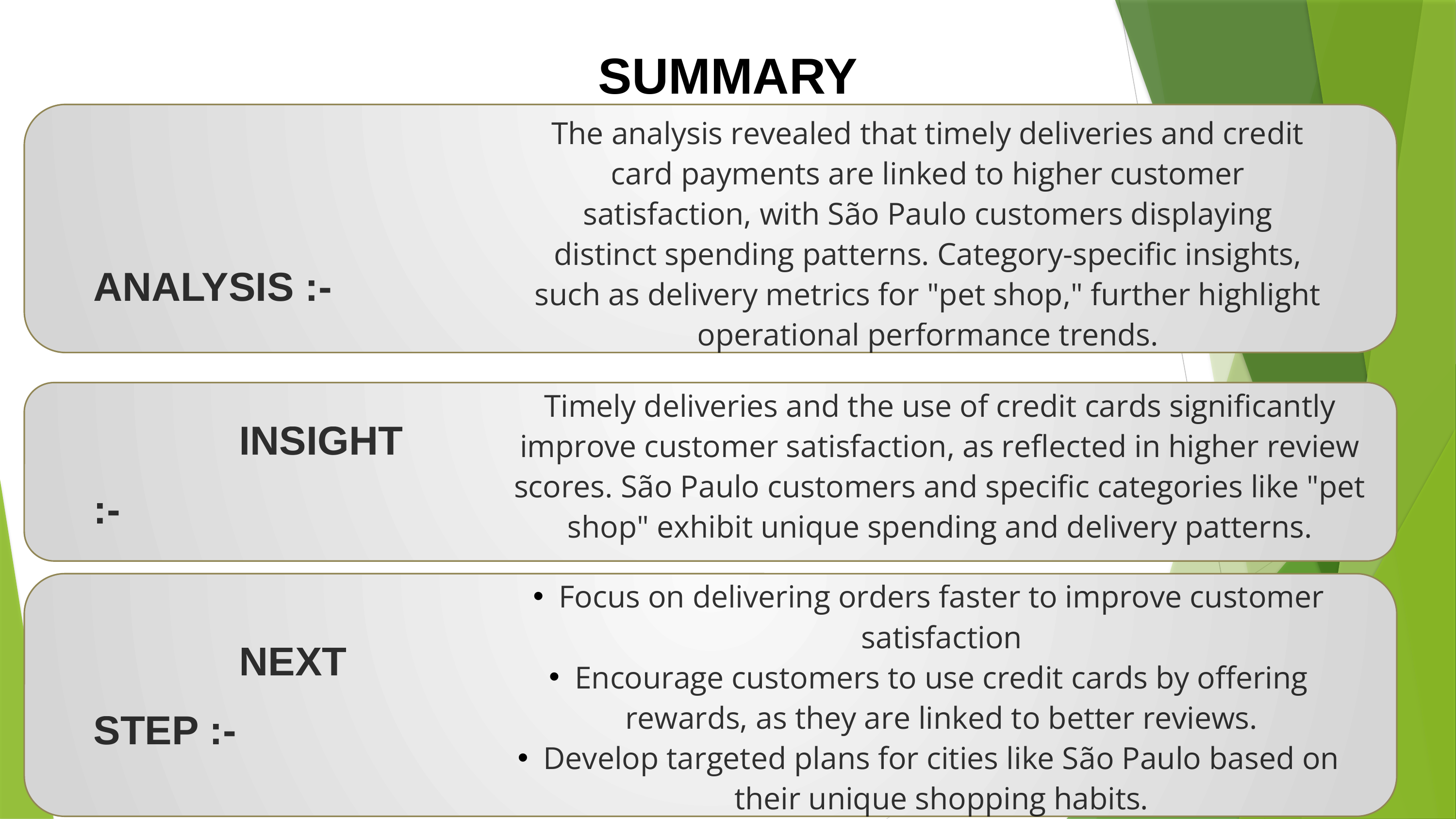

SUMMARY

The analysis revealed that timely deliveries and credit card payments are linked to higher customer satisfaction, with São Paulo customers displaying distinct spending patterns. Category-specific insights, such as delivery metrics for "pet shop," further highlight operational performance trends.
		ANALYSIS :-

Timely deliveries and the use of credit cards significantly improve customer satisfaction, as reflected in higher review scores. São Paulo customers and specific categories like "pet shop" exhibit unique spending and delivery patterns.
		INSIGHT :-

Focus on delivering orders faster to improve customer satisfaction
Encourage customers to use credit cards by offering rewards, as they are linked to better reviews.
Develop targeted plans for cities like São Paulo based on their unique shopping habits.
		NEXT STEP :-